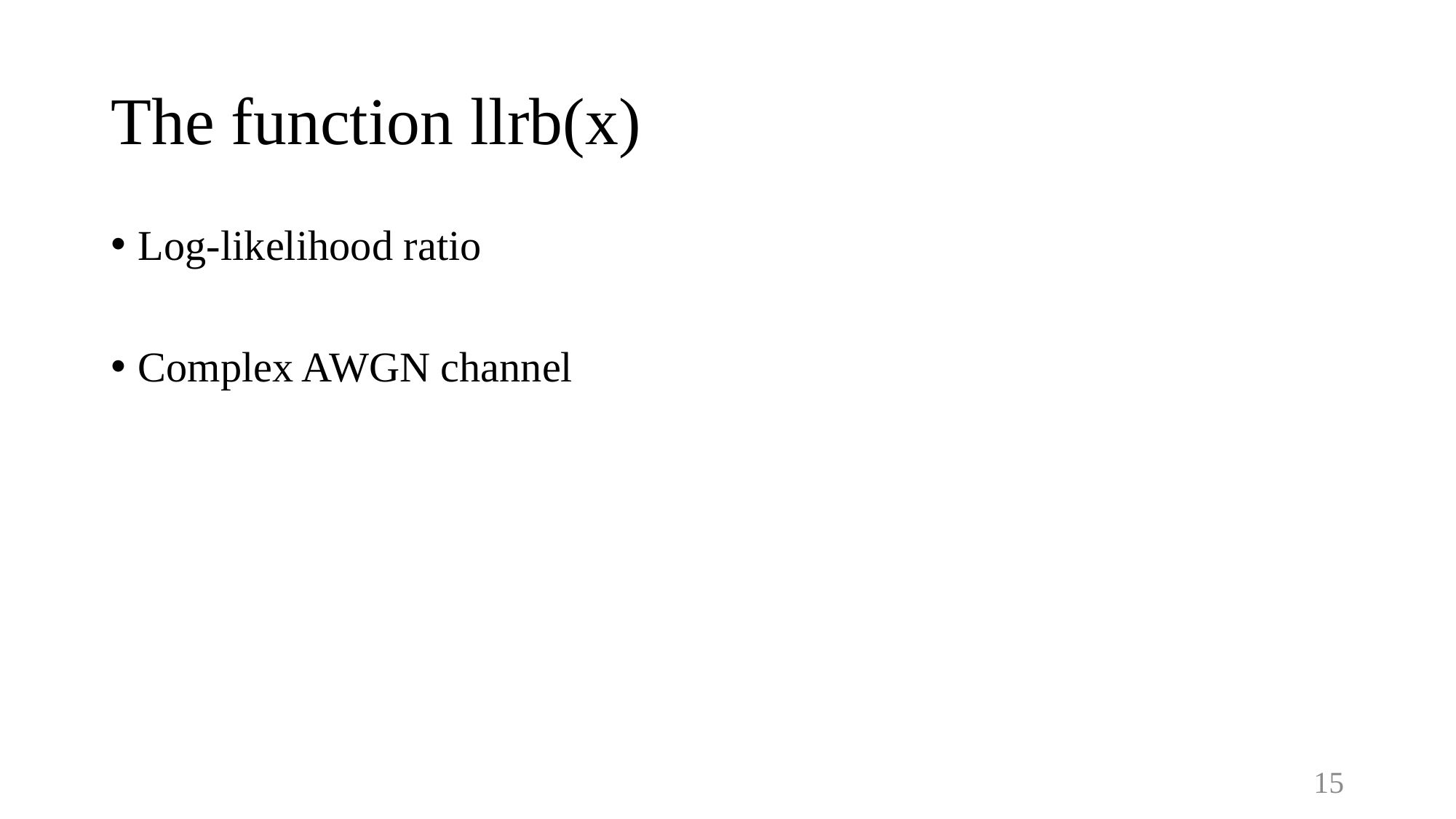

# The function llrb(x)
Log-likelihood ratio

Complex AWGN channel
15